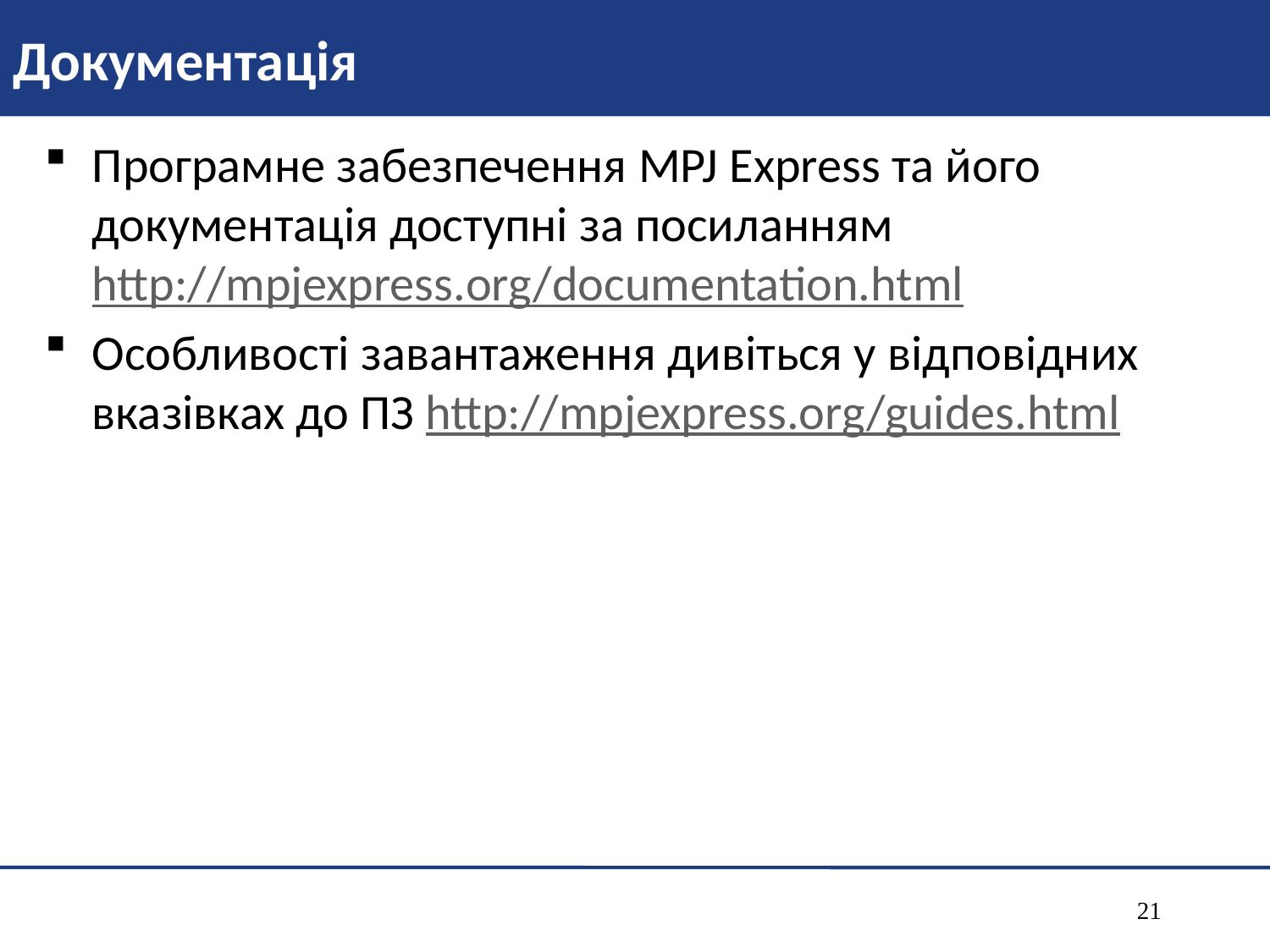

# Документація
Програмне забезпечення MPJ Express та його документація доступні за посиланням http://mpjexpress.org/documentation.html
Особливості завантаження дивіться у відповідних вказівках до ПЗ http://mpjexpress.org/guides.html

21